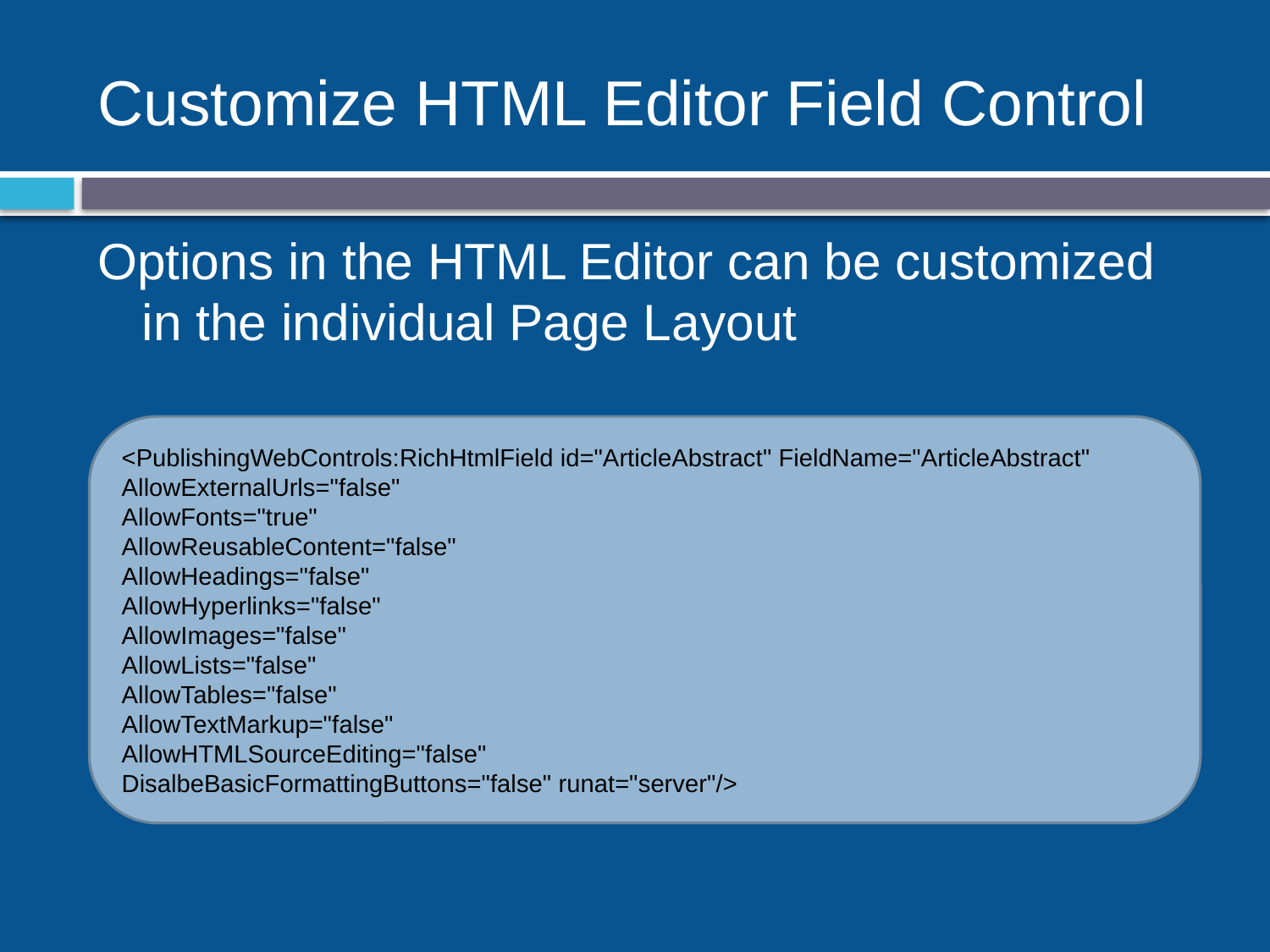

# Customize HTML Editor Field Control
Options in the HTML Editor can be customized in the individual Page Layout
<PublishingWebControls:RichHtmlField id="ArticleAbstract" FieldName="ArticleAbstract"
AllowExternalUrls="false"
AllowFonts="true"
AllowReusableContent="false"
AllowHeadings="false"
AllowHyperlinks="false"
AllowImages="false"
AllowLists="false"
AllowTables="false"
AllowTextMarkup="false"
AllowHTMLSourceEditing="false"
DisalbeBasicFormattingButtons="false" runat="server"/>